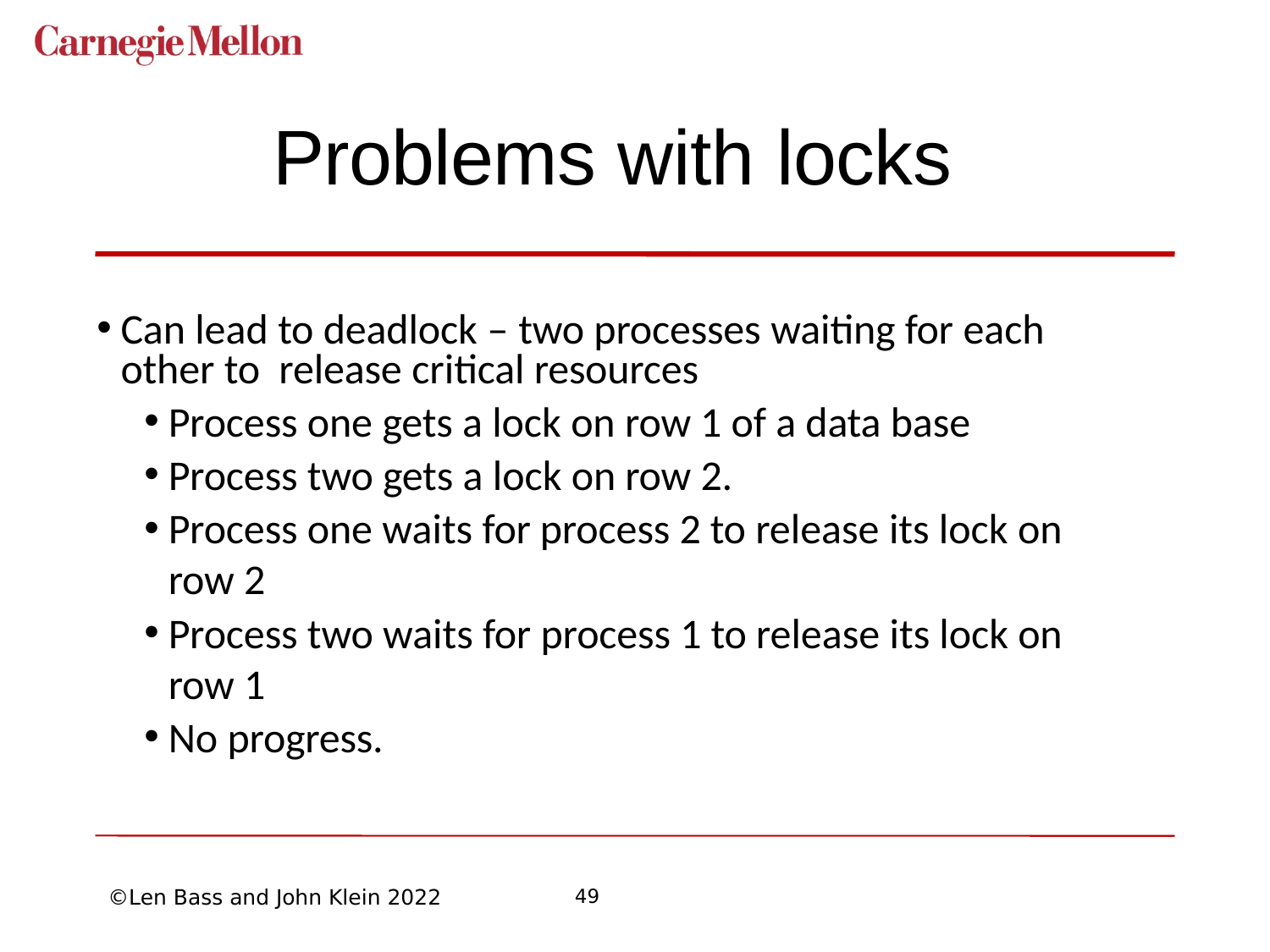

# Problems with locks
Can lead to deadlock – two processes waiting for each other to  release critical resources
Process one gets a lock on row 1 of a data base
Process two gets a lock on row 2.
Process one waits for process 2 to release its lock on row 2
Process two waits for process 1 to release its lock on row 1
No progress.
49